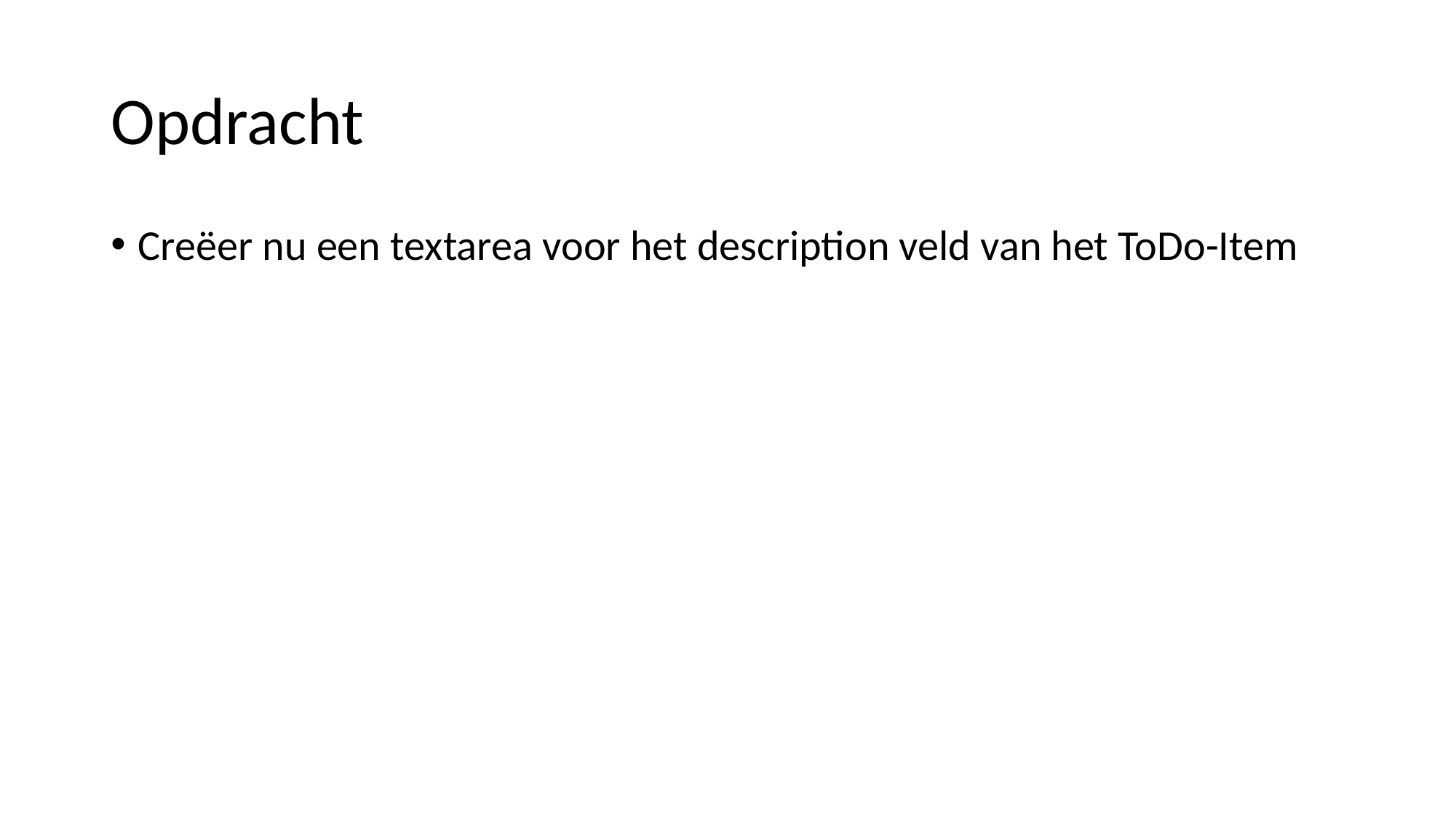

# Opdracht
Creëer nu een textarea voor het description veld van het ToDo-Item